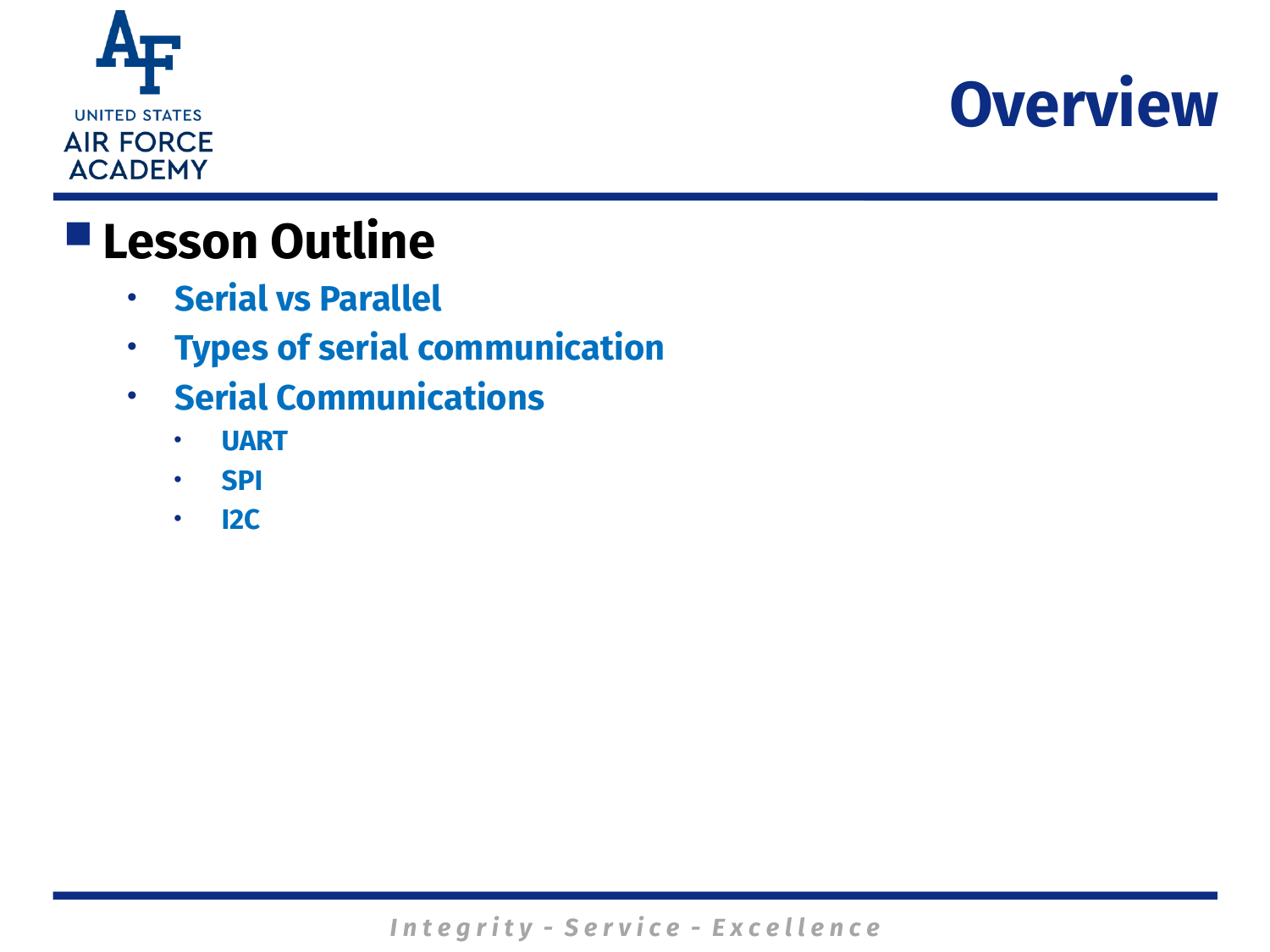

# Overview
Lesson Outline
Serial vs Parallel
Types of serial communication
Serial Communications
UART
SPI
I2C